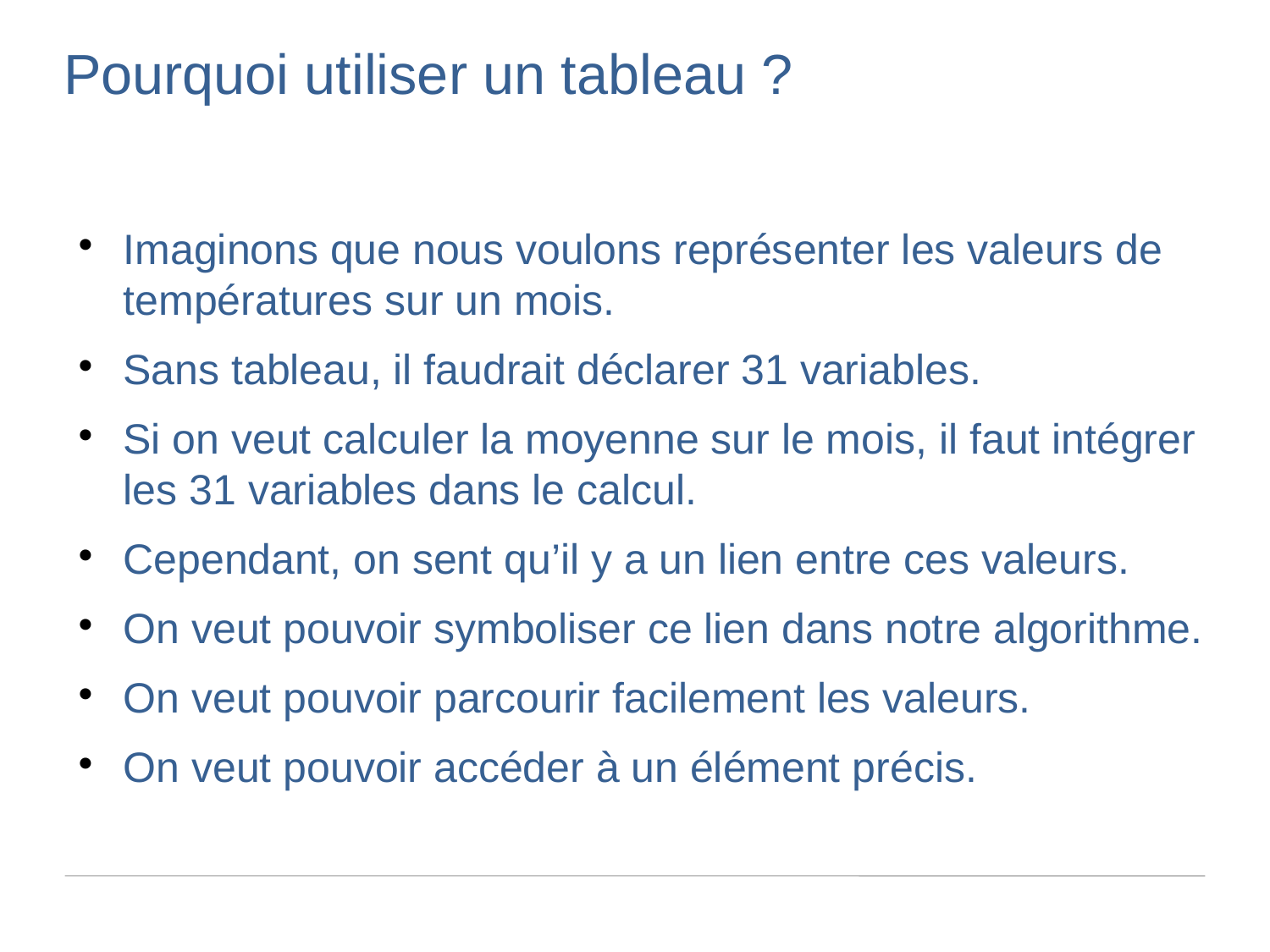

Pourquoi utiliser un tableau ?
Imaginons que nous voulons représenter les valeurs de températures sur un mois.
Sans tableau, il faudrait déclarer 31 variables.
Si on veut calculer la moyenne sur le mois, il faut intégrer les 31 variables dans le calcul.
Cependant, on sent qu’il y a un lien entre ces valeurs.
On veut pouvoir symboliser ce lien dans notre algorithme.
On veut pouvoir parcourir facilement les valeurs.
On veut pouvoir accéder à un élément précis.